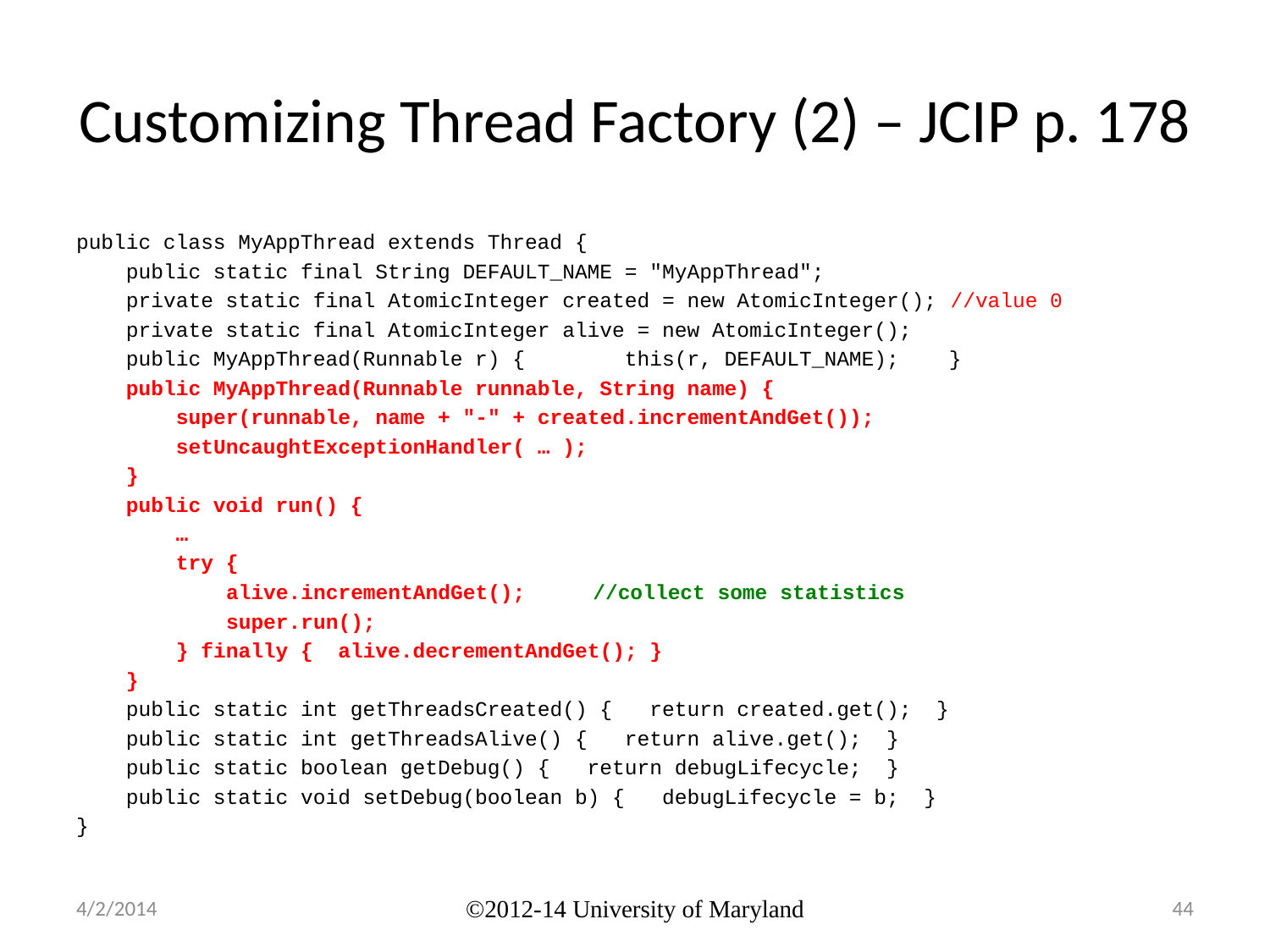

# Customizing Thread Factory (2) – JCIP p. 178
public class MyAppThread extends Thread {
    public static final String DEFAULT_NAME = "MyAppThread";
    private static final AtomicInteger created = new AtomicInteger(); //value 0
    private static final AtomicInteger alive = new AtomicInteger();
    public MyAppThread(Runnable r) {        this(r, DEFAULT_NAME);    }
    public MyAppThread(Runnable runnable, String name) {
        super(runnable, name + "-" + created.incrementAndGet());
        setUncaughtExceptionHandler( … );
    }
    public void run() {
        …
        try {
            alive.incrementAndGet();			//collect some statistics
            super.run();
        } finally {  alive.decrementAndGet(); }
    }
    public static int getThreadsCreated() {   return created.get();  }
    public static int getThreadsAlive() {   return alive.get();  }
    public static boolean getDebug() {   return debugLifecycle;  }
    public static void setDebug(boolean b) {   debugLifecycle = b;  }
}
4/2/2014
©2012-14 University of Maryland
44